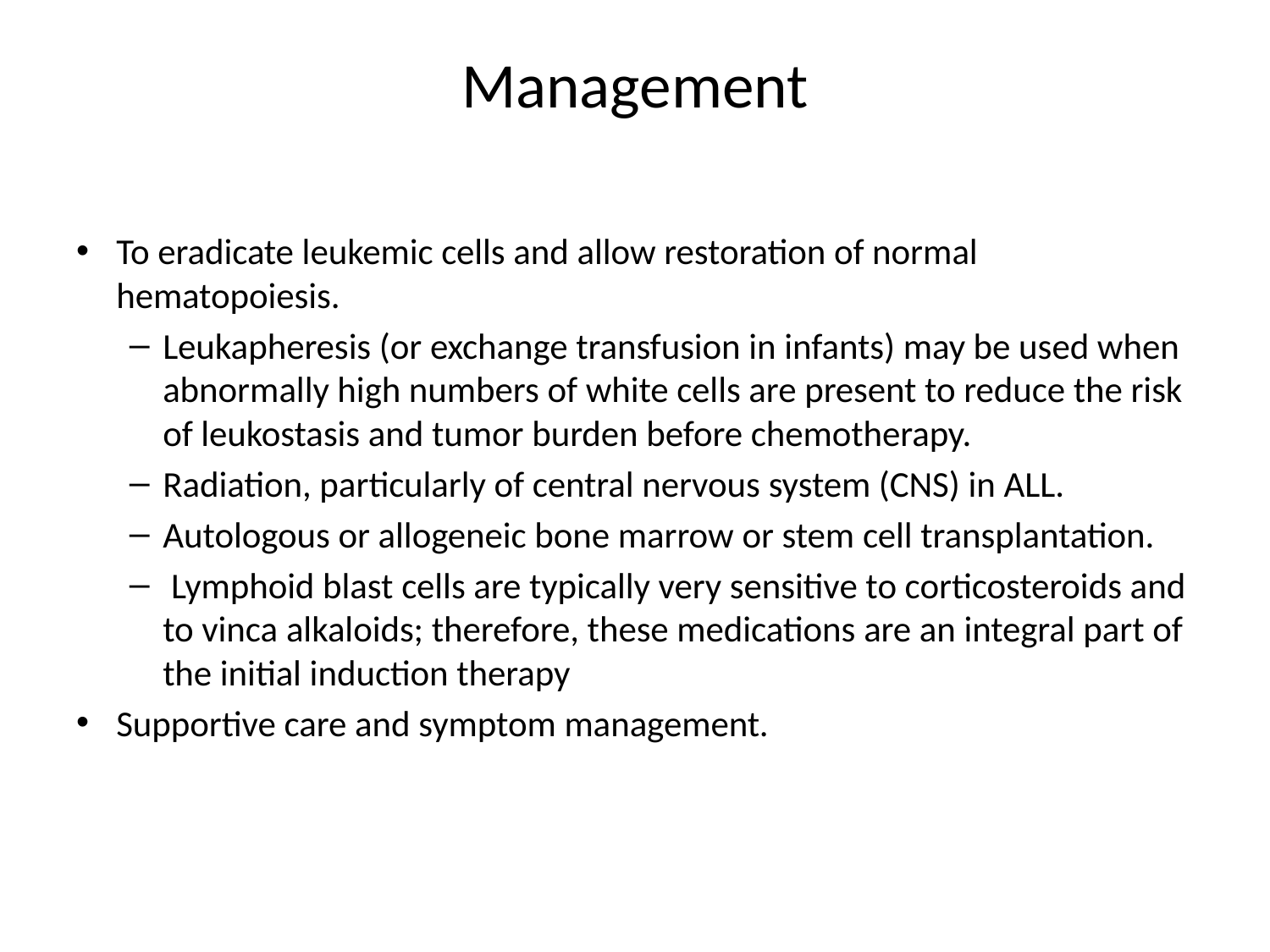

# Management
To eradicate leukemic cells and allow restoration of normal hematopoiesis.
Leukapheresis (or exchange transfusion in infants) may be used when abnormally high numbers of white cells are present to reduce the risk of leukostasis and tumor burden before chemotherapy.
Radiation, particularly of central nervous system (CNS) in ALL.
Autologous or allogeneic bone marrow or stem cell transplantation.
 Lymphoid blast cells are typically very sensitive to corticosteroids and to vinca alkaloids; therefore, these medications are an integral part of the initial induction therapy
Supportive care and symptom management.